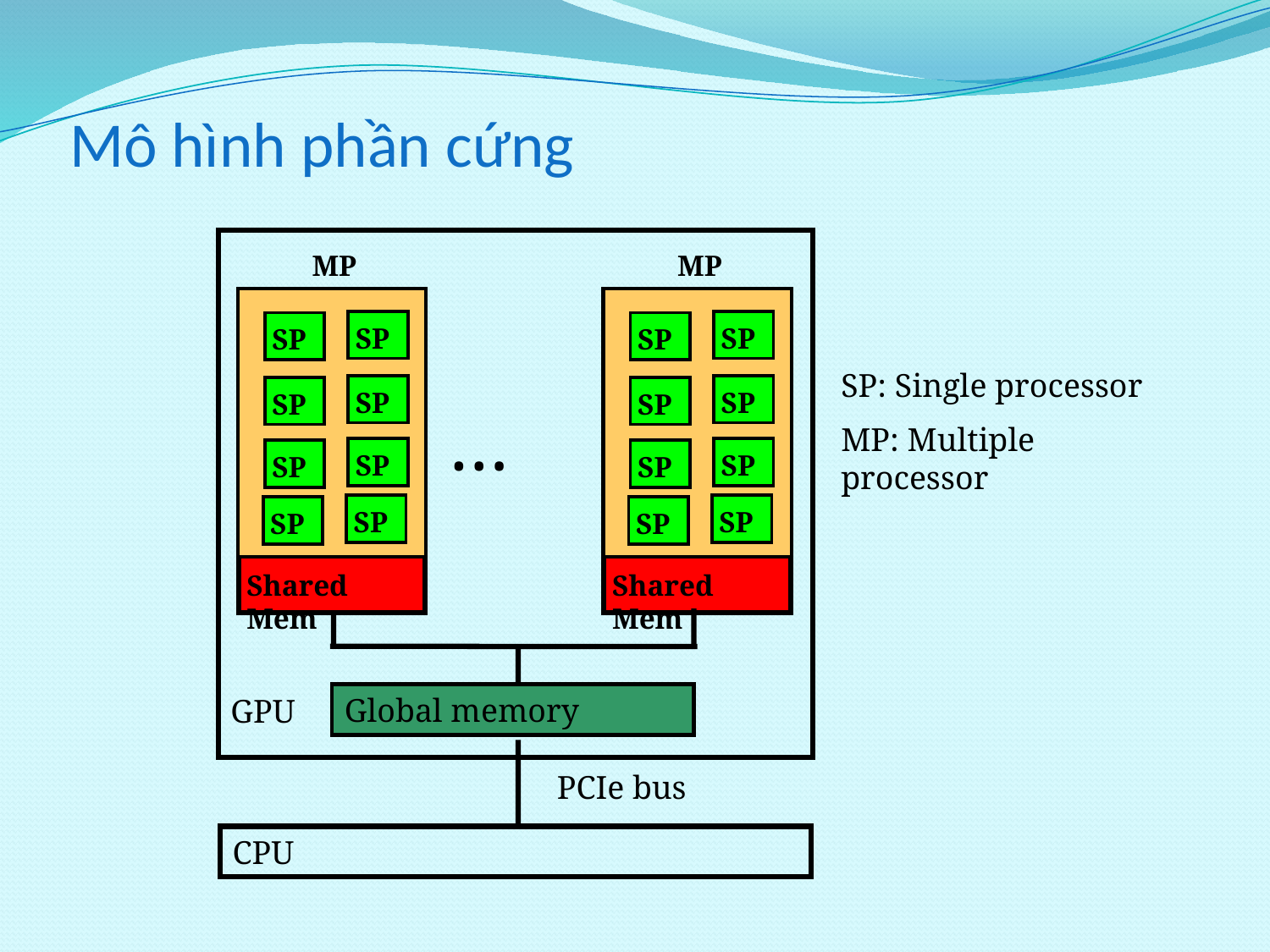

# Mô hình phần cứng

MP
MP

SP
SP
SP
SP
SP: Single processor
MP: Multiple processor

SP
SP
SP
SP
…

SP
SP
SP
SP

SP
SP
SP
SP

Shared Mem
Shared Mem

Global memory
GPU

PCIe bus
CPU